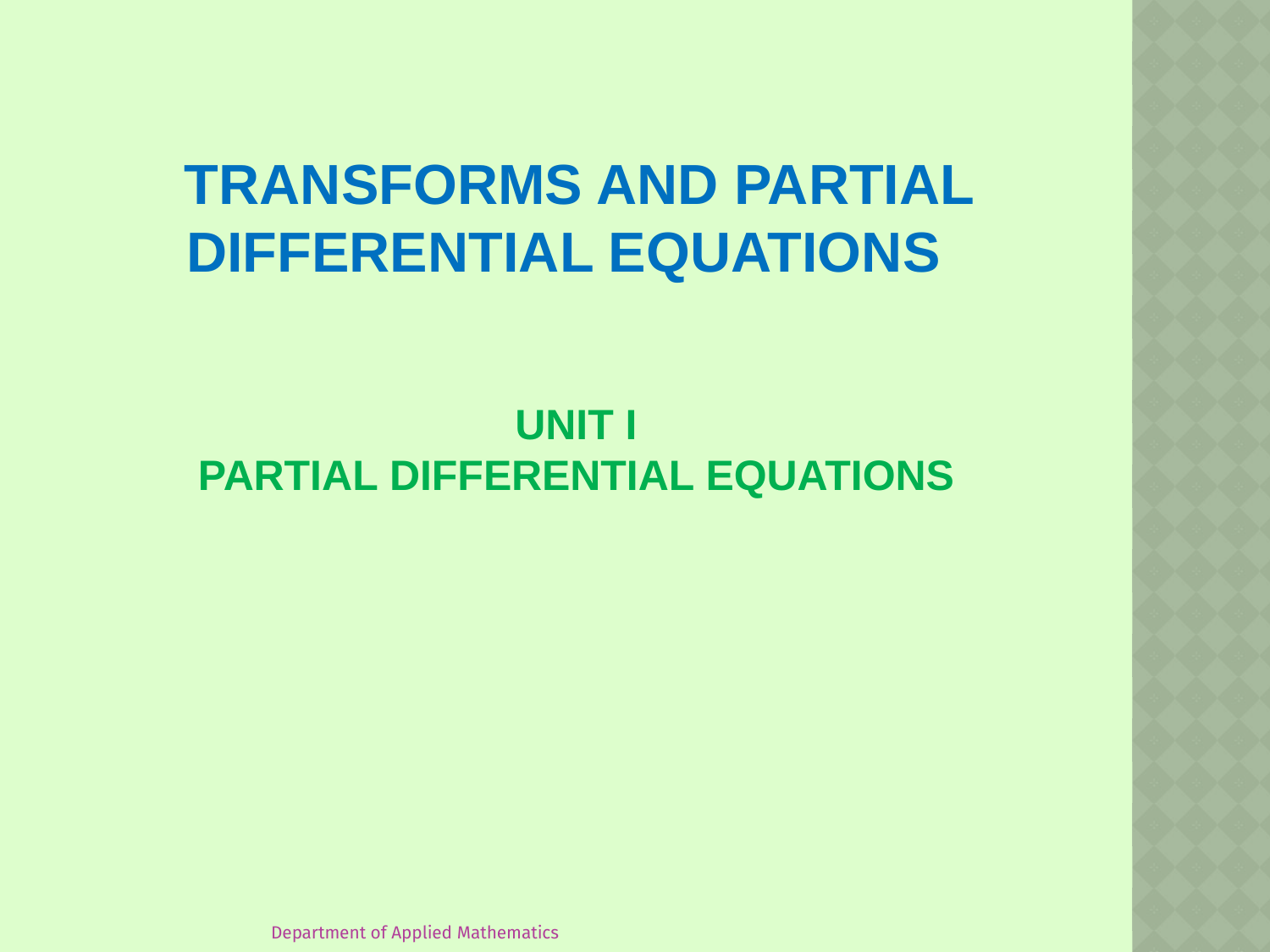

TRANSFORMS AND PARTIAL DIFFERENTIAL EQUATIONS
UNIT I
PARTIAL DIFFERENTIAL EQUATIONS

Department of Applied Mathematics
1